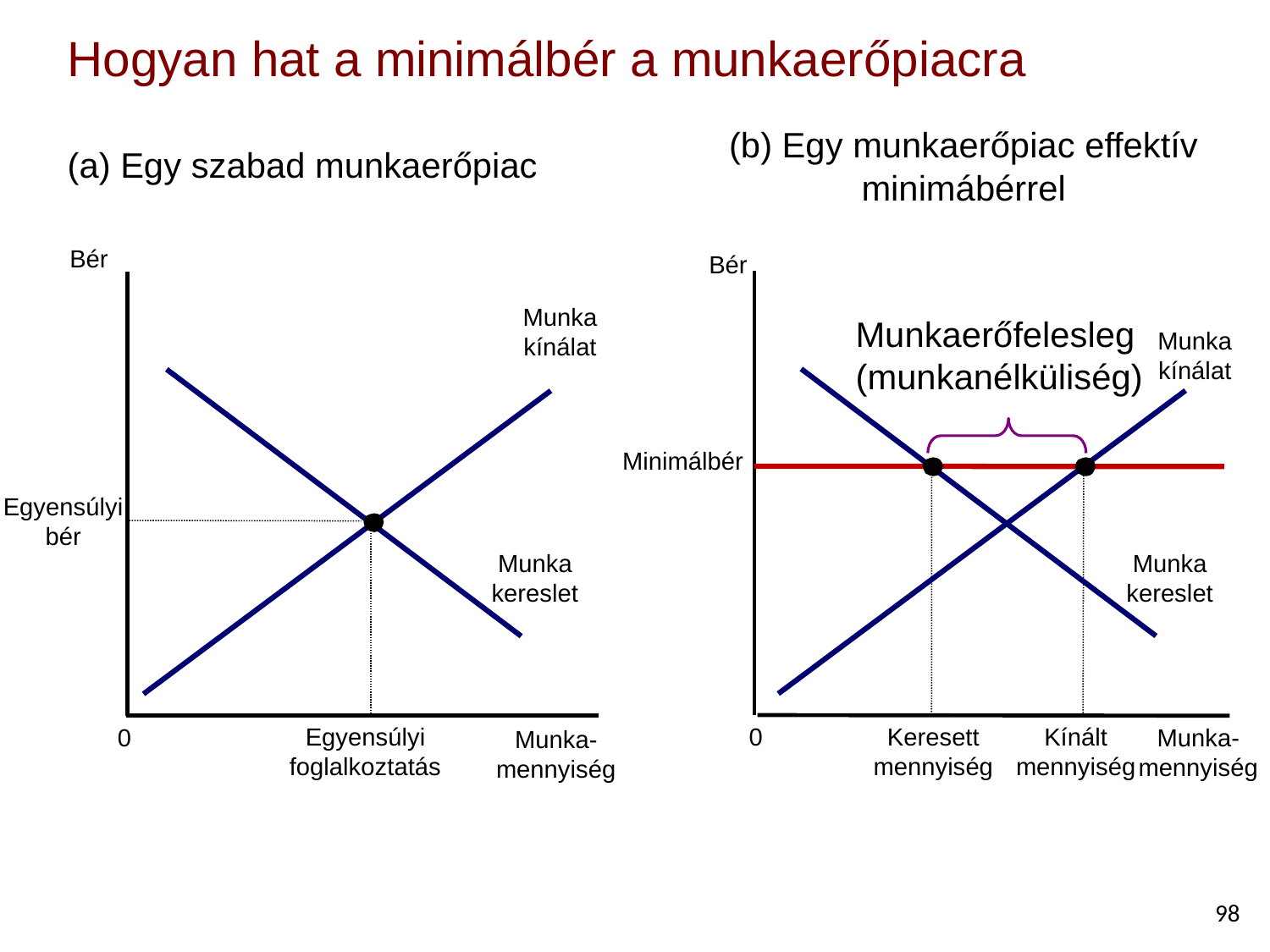

# Hogyan hat a minimálbér a munkaerőpiacra
(b) Egy munkaerőpiac effektív minimábérrel
(a) Egy szabad munkaerőpiac
Bér

Bér

Munkakínálat
Munkaerőfelesleg (munkanélküliség)

Munka
kínálat
Munka
kereslet
Munka
kereslet
Minimálbér

Kínált
mennyiség
Keresett
mennyiség
Egyensúlyi
bér

Egyensúlyi
foglalkoztatás
0
Munka-
mennyiség
0
Munka-
mennyiség
98